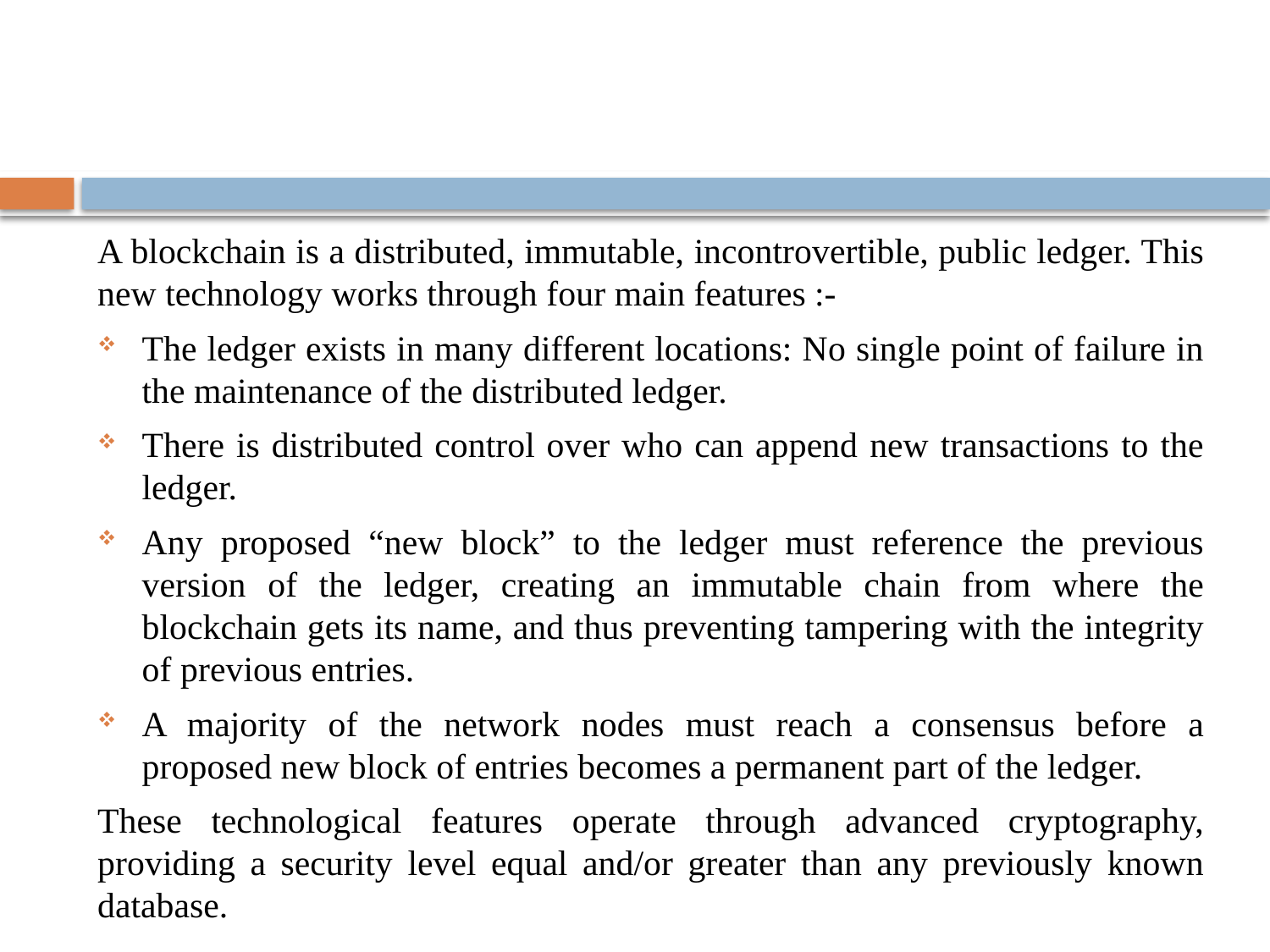

A blockchain is a distributed, immutable, incontrovertible, public ledger. This new technology works through four main features :-
The ledger exists in many different locations: No single point of failure in the maintenance of the distributed ledger.
There is distributed control over who can append new transactions to the ledger.
Any proposed “new block” to the ledger must reference the previous version of the ledger, creating an immutable chain from where the blockchain gets its name, and thus preventing tampering with the integrity of previous entries.
A majority of the network nodes must reach a consensus before a proposed new block of entries becomes a permanent part of the ledger.
These technological features operate through advanced cryptography, providing a security level equal and/or greater than any previously known database.